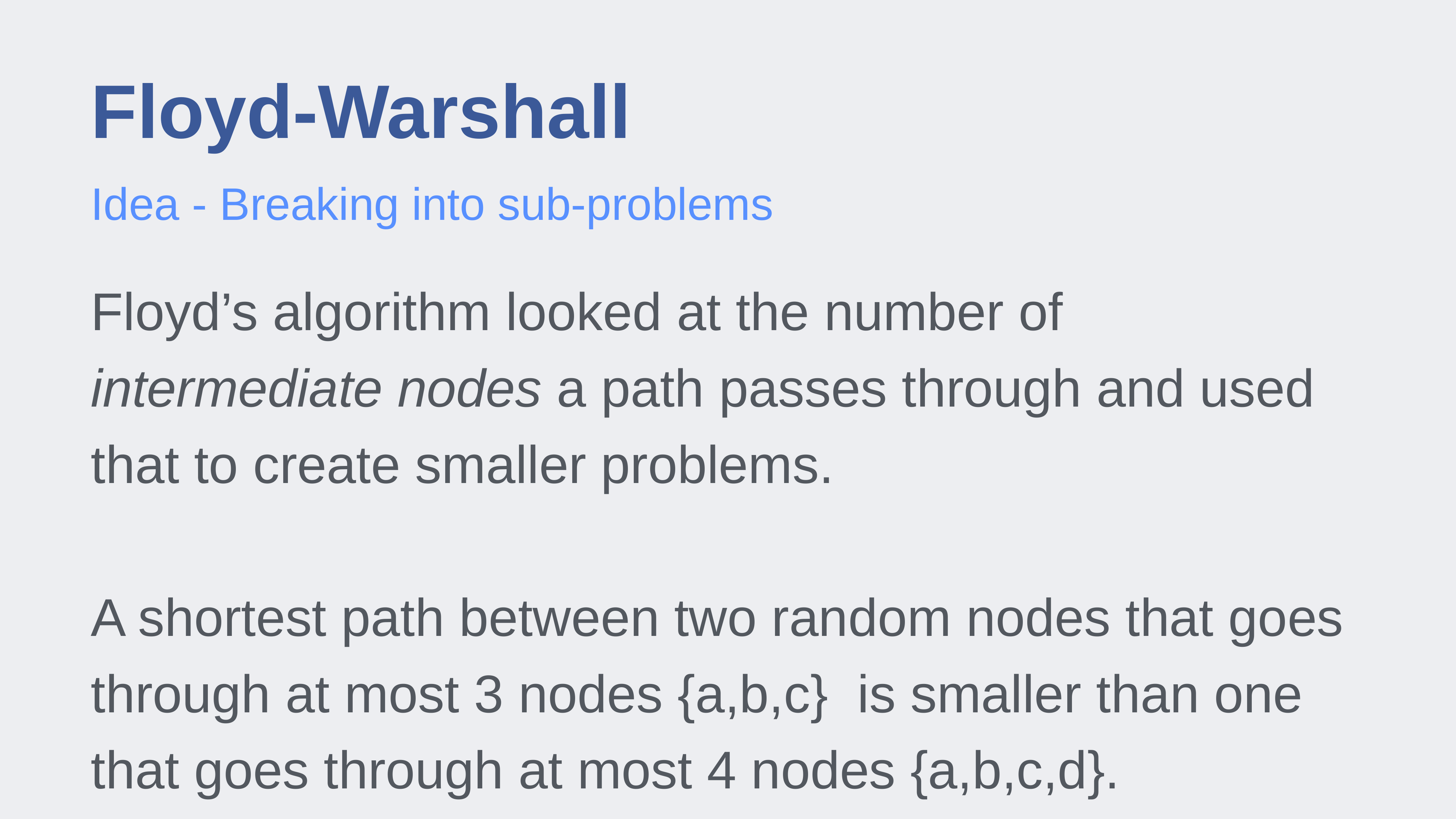

# Floyd-Warshall
Idea - Breaking into sub-problems
Floyd’s algorithm looked at the number of intermediate nodes a path passes through and used that to create smaller problems.

A shortest path between two random nodes that goes through at most 3 nodes {a,b,c}  is smaller than one that goes through at most 4 nodes {a,b,c,d}.